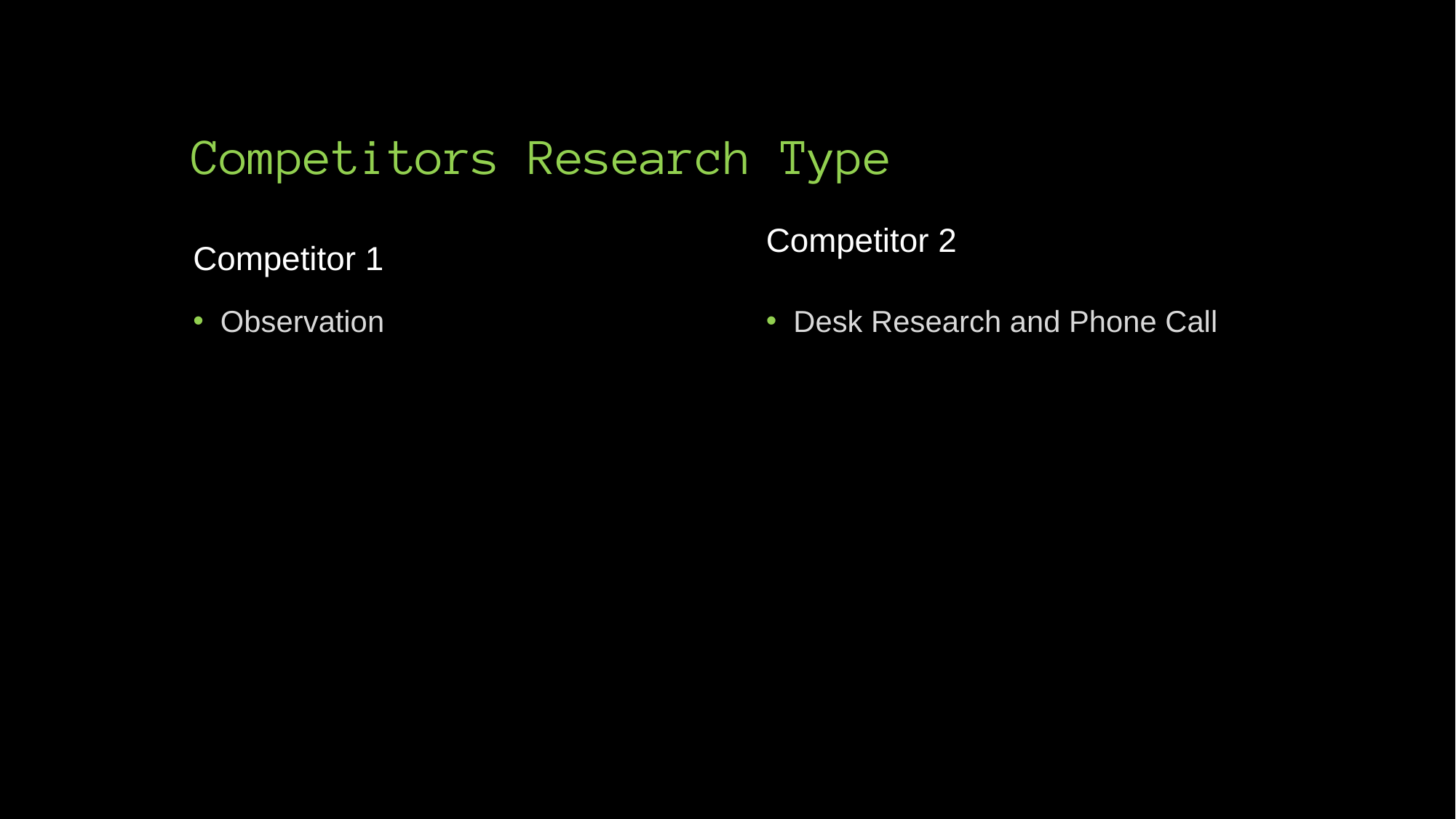

# Competitors Research Type
Competitor 1
Competitor 2

Observation
Desk Research and Phone Call